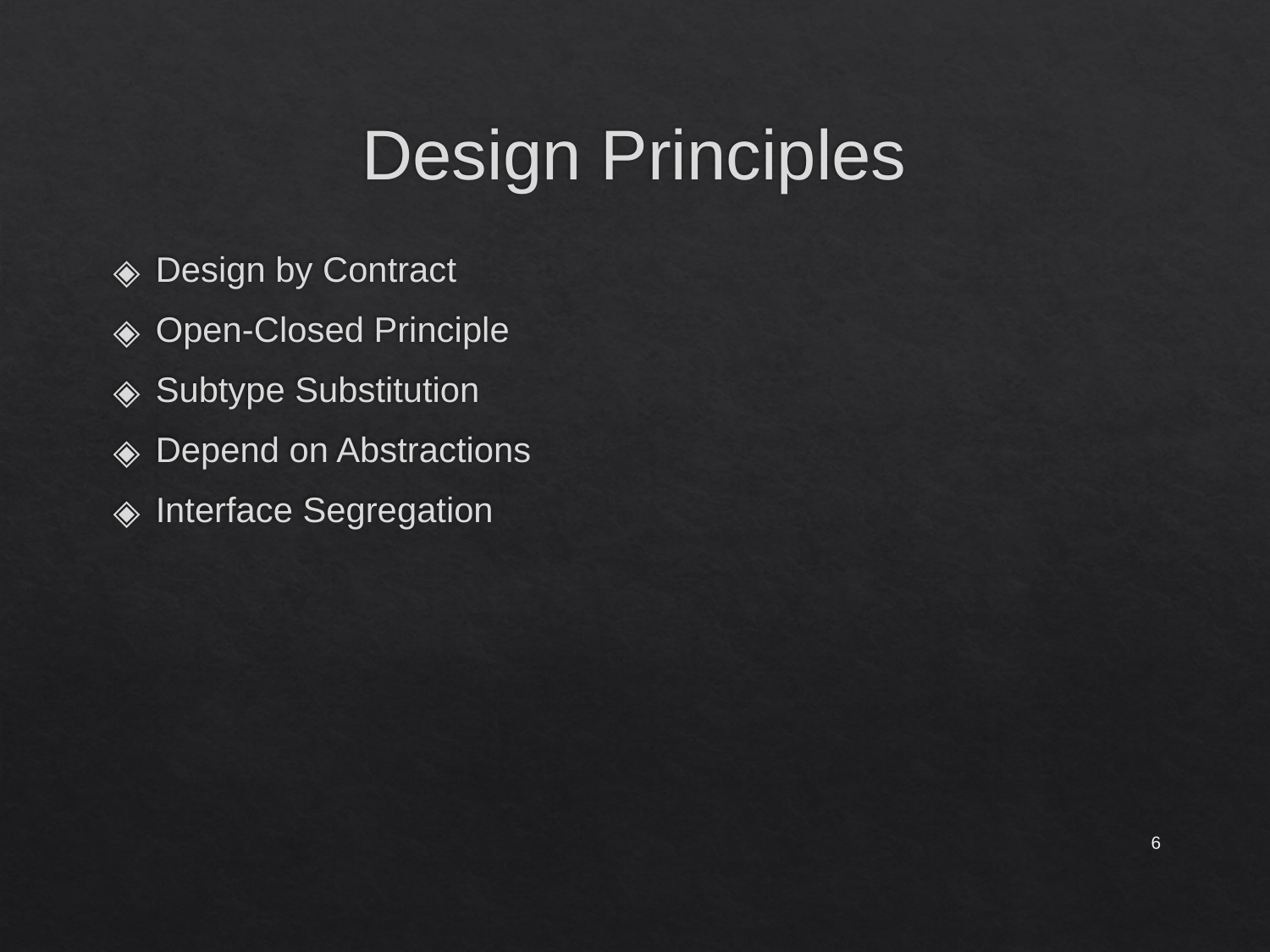

Design Principles
Design by Contract
Open-Closed Principle
Subtype Substitution
Depend on Abstractions
Interface Segregation
6